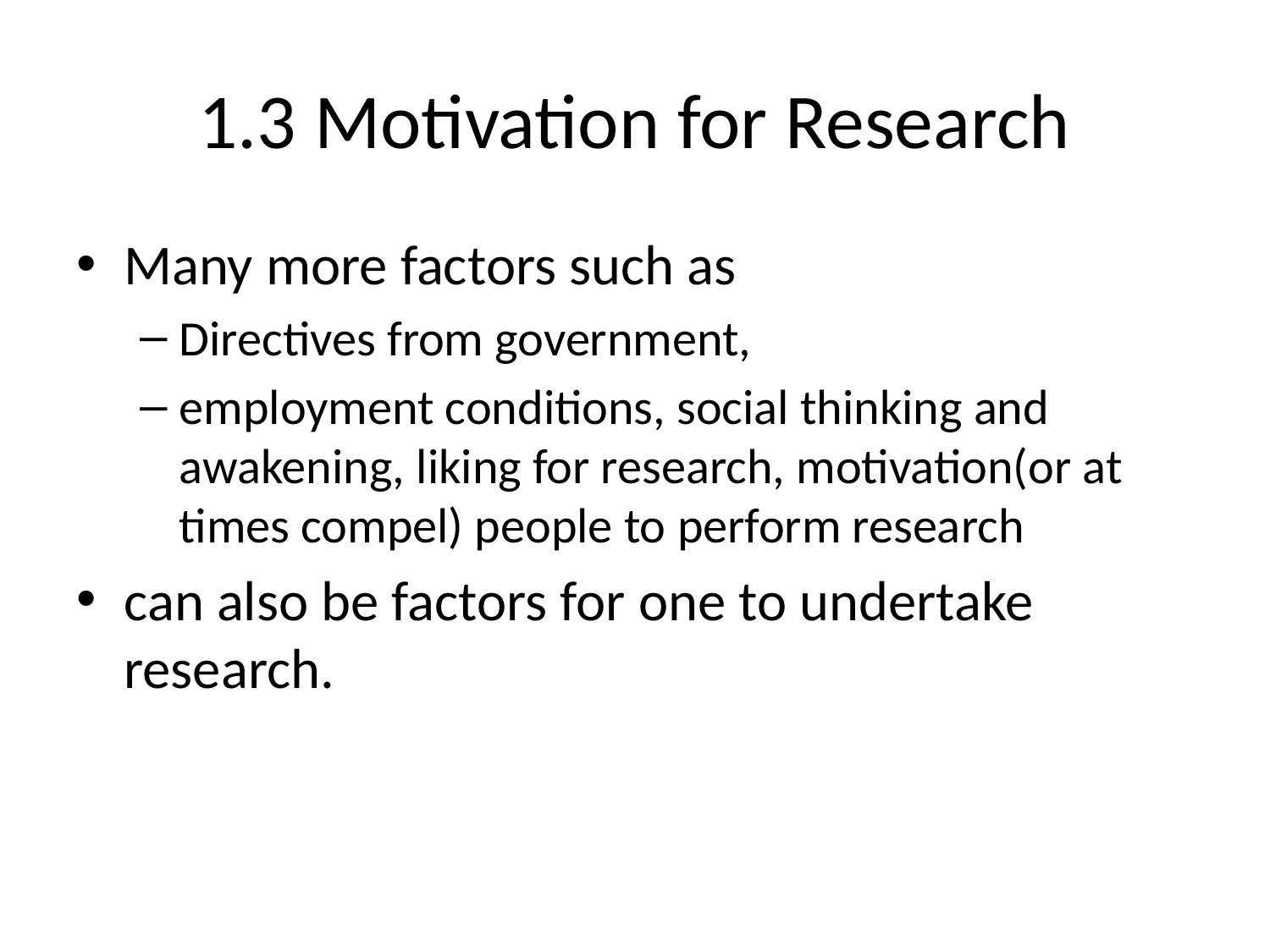

# 1.3 Motivation for Research
Many more factors such as
Directives from government,
employment conditions, social thinking and awakening, liking for research, motivation(or at times compel) people to perform research
can also be factors for one to undertake research.